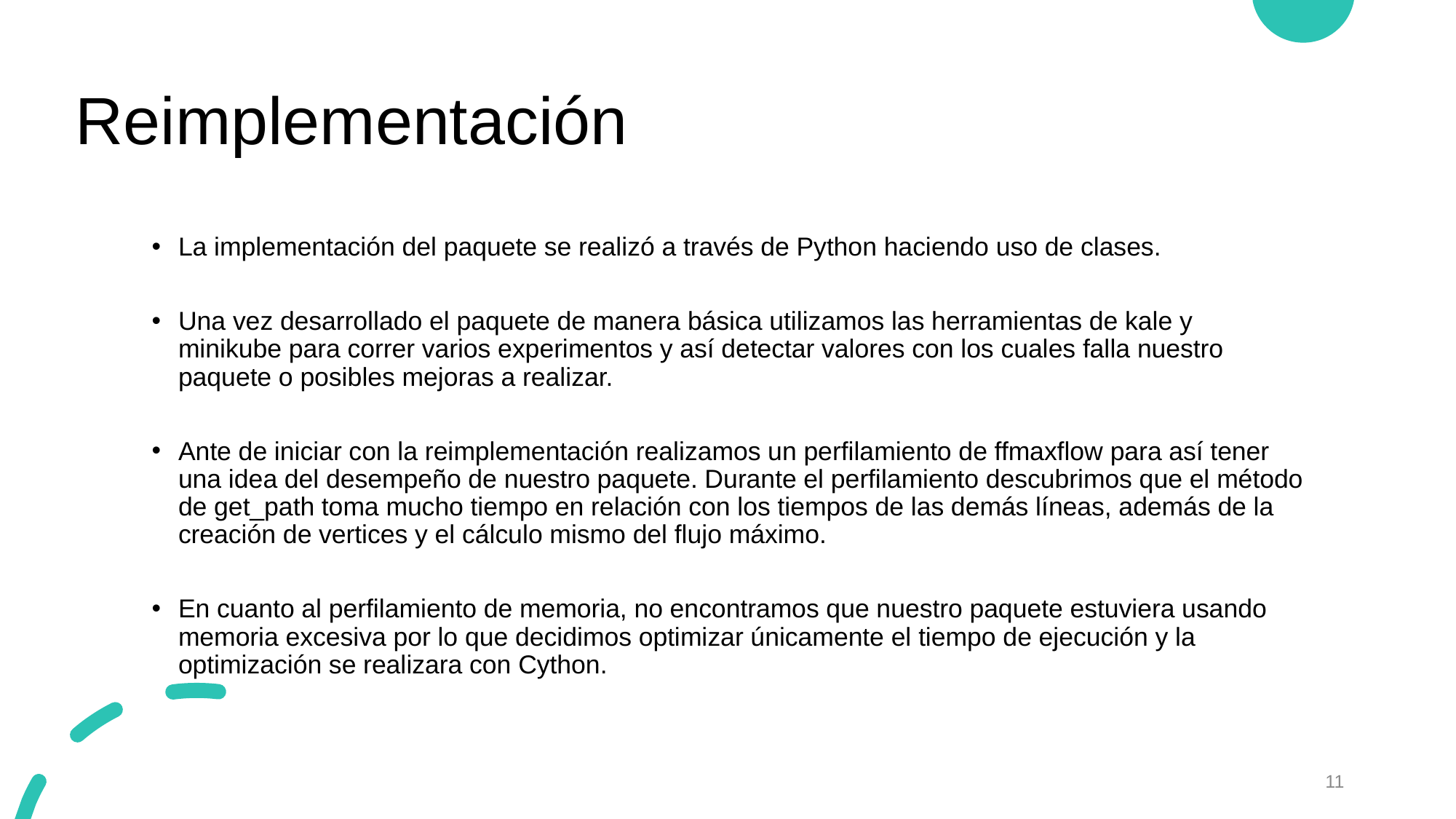

# Reimplementación
La implementación del paquete se realizó a través de Python haciendo uso de clases.

Una vez desarrollado el paquete de manera básica utilizamos las herramientas de kale y minikube para correr varios experimentos y así detectar valores con los cuales falla nuestro paquete o posibles mejoras a realizar.

Ante de iniciar con la reimplementación realizamos un perfilamiento de ffmaxflow para así tener una idea del desempeño de nuestro paquete. Durante el perfilamiento descubrimos que el método de get_path toma mucho tiempo en relación con los tiempos de las demás líneas, además de la creación de vertices y el cálculo mismo del flujo máximo.

En cuanto al perfilamiento de memoria, no encontramos que nuestro paquete estuviera usando memoria excesiva por lo que decidimos optimizar únicamente el tiempo de ejecución y la optimización se realizara con Cython.
11